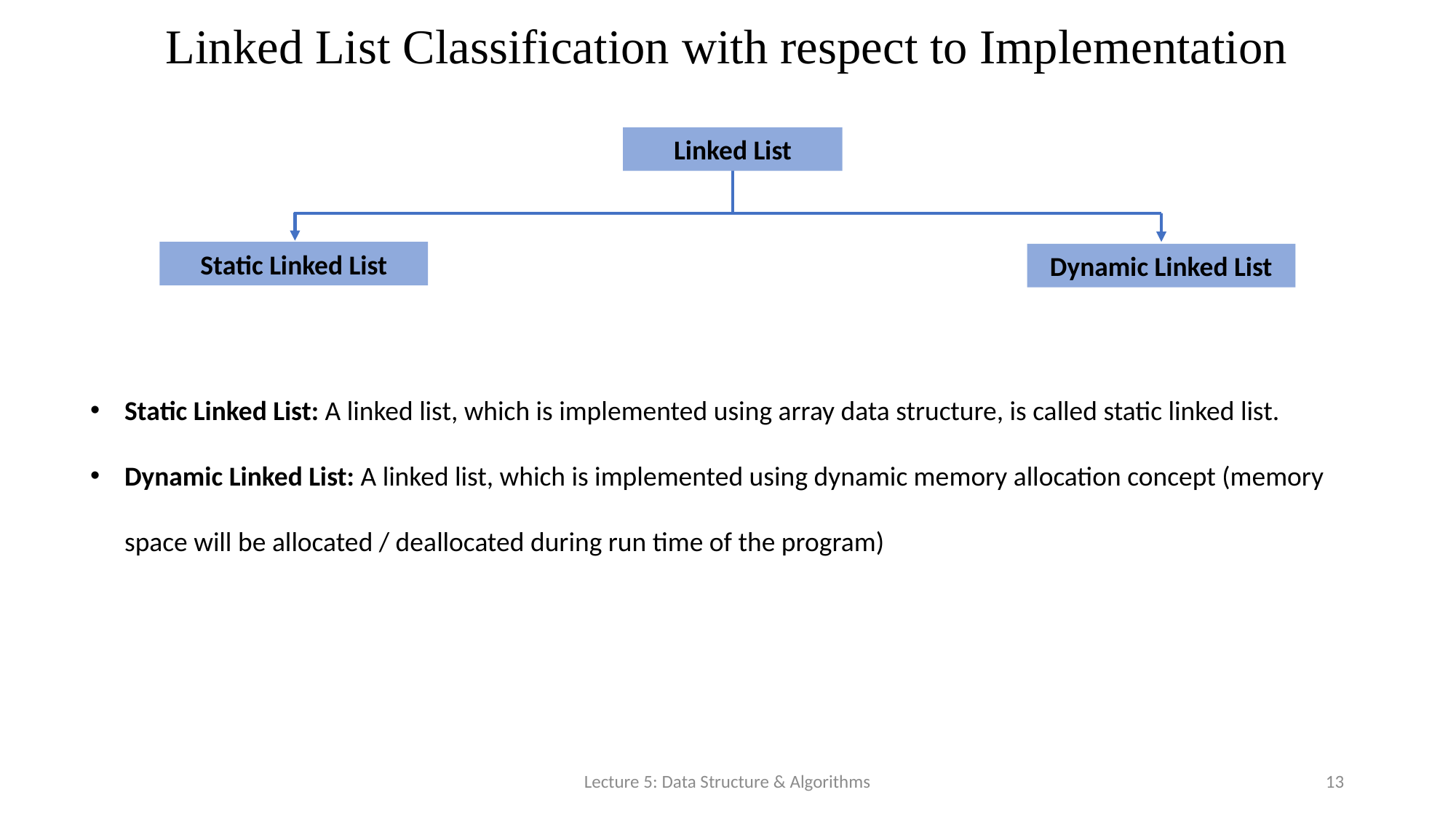

# Linked List Classification with respect to Implementation
Linked List
Static Linked List
Dynamic Linked List
Static Linked List: A linked list, which is implemented using array data structure, is called static linked list.
Dynamic Linked List: A linked list, which is implemented using dynamic memory allocation concept (memory space will be allocated / deallocated during run time of the program)
Lecture 5: Data Structure & Algorithms
13